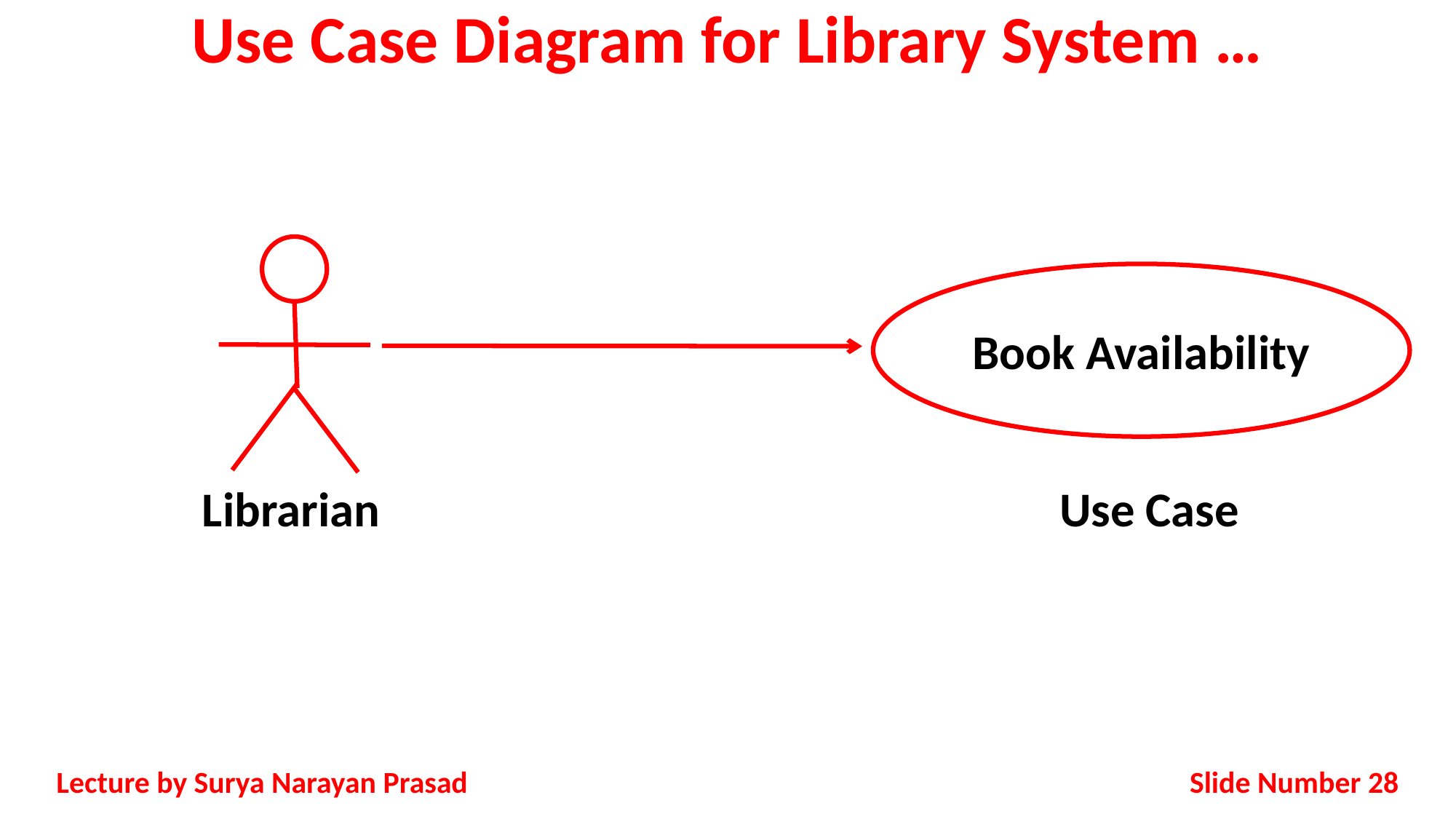

# Use Case Diagram for Library System …

Librarian
Book Availability
Use Case
Slide Number 28
Lecture by Surya Narayan Prasad